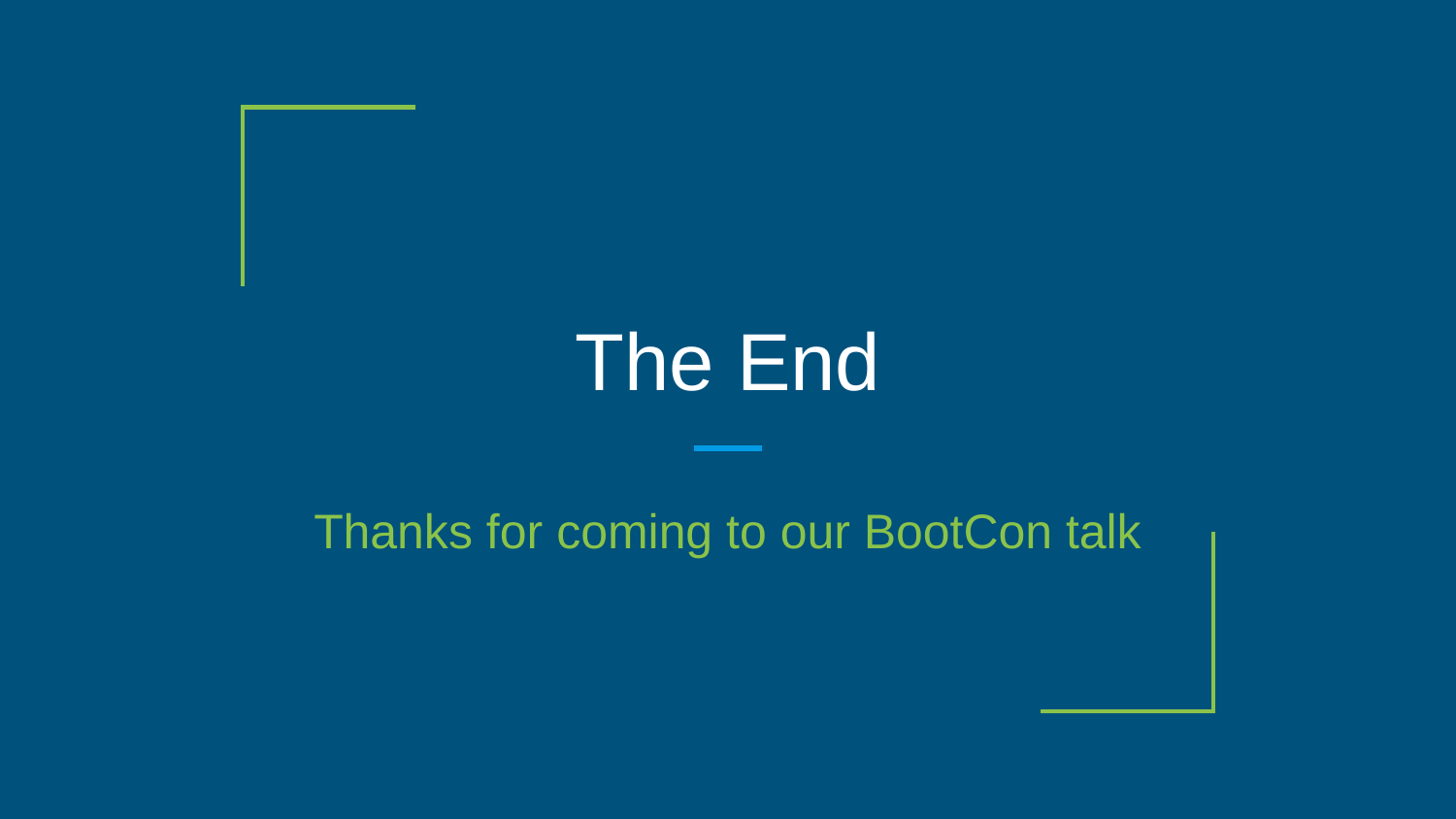

# The End
Thanks for coming to our BootCon talk